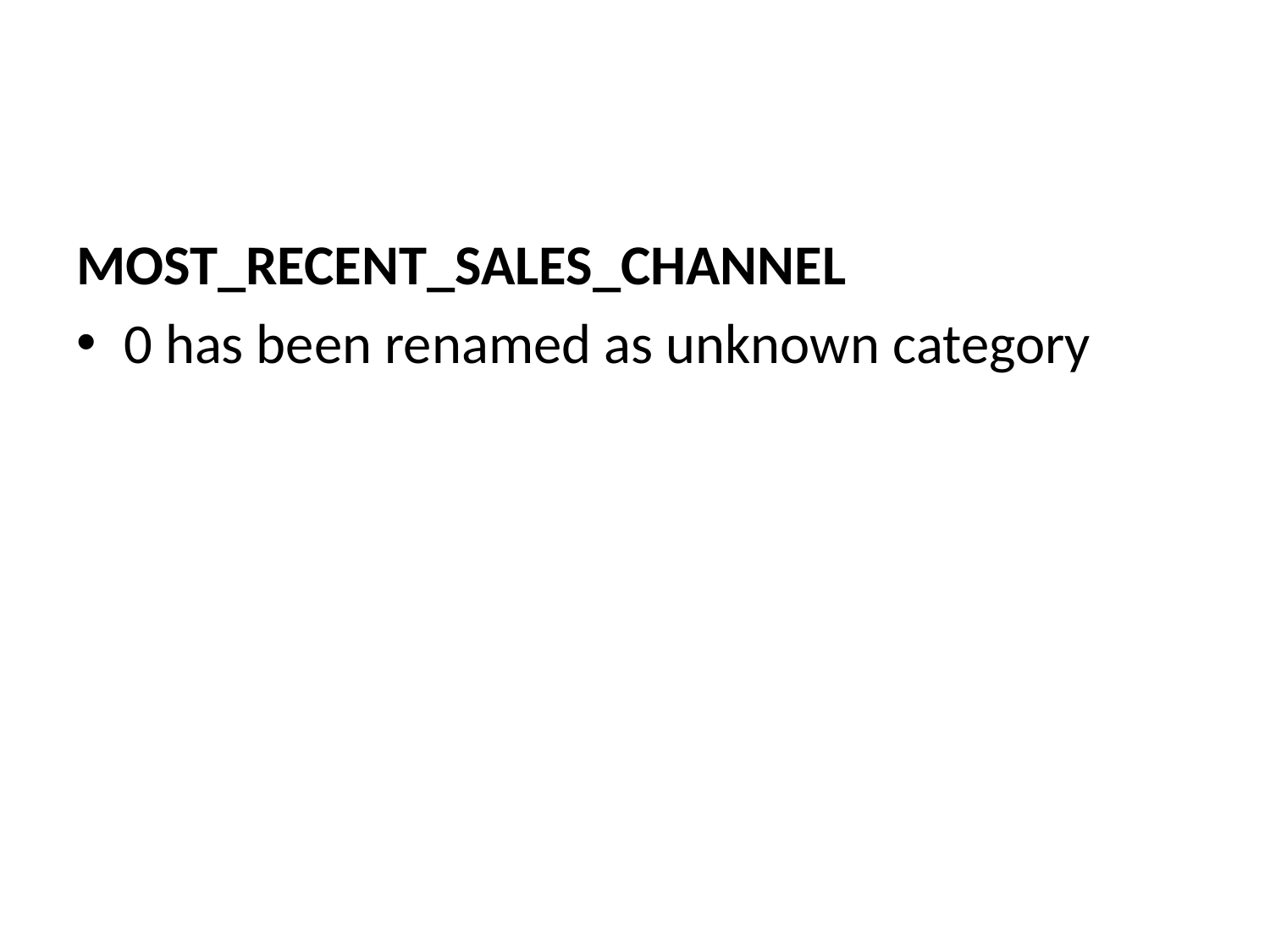

MOST_RECENT_SALES_CHANNEL
0 has been renamed as unknown category